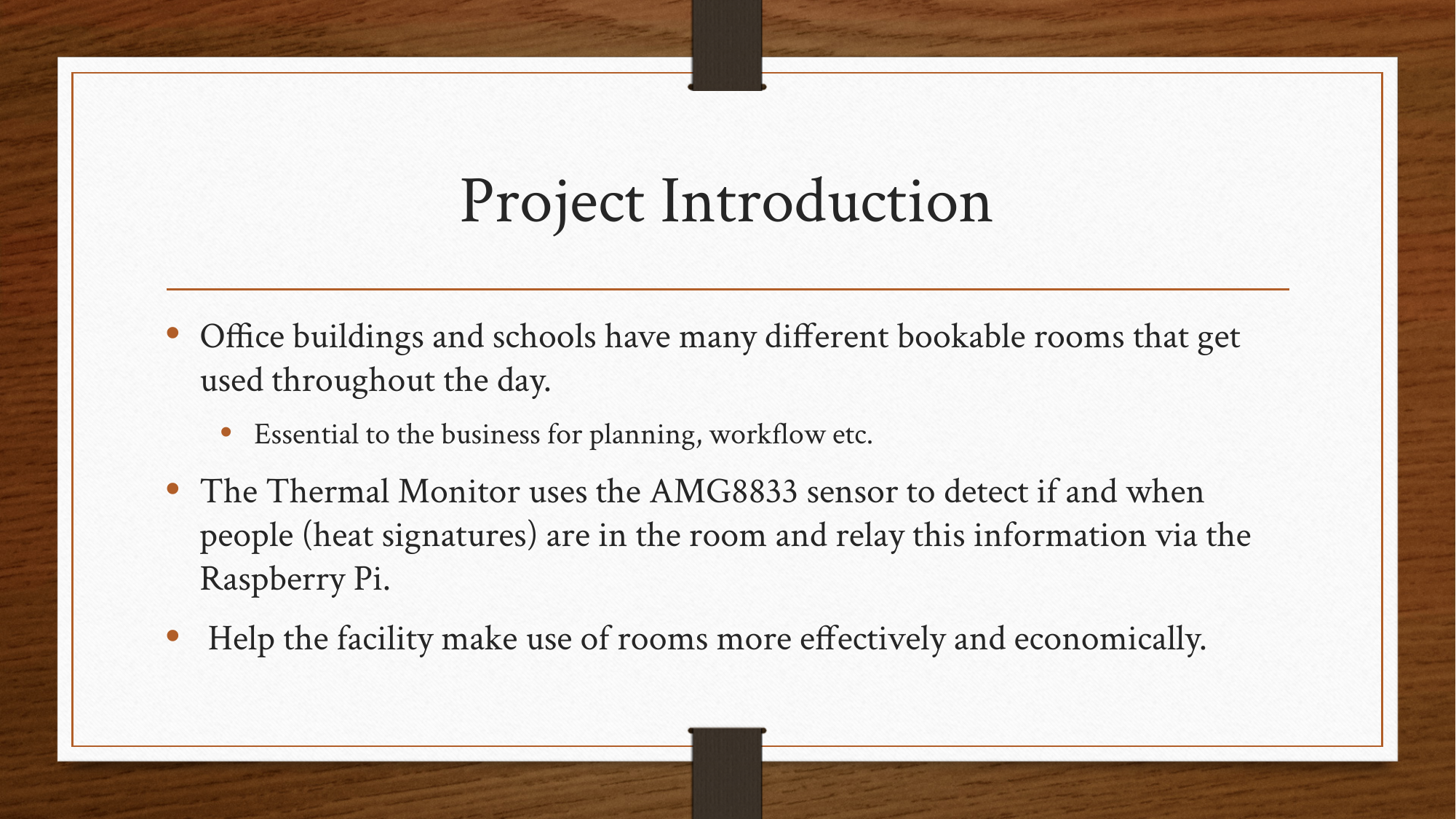

# Project Introduction
Office buildings and schools have many different bookable rooms that get used throughout the day.
Essential to the business for planning, workflow etc.
The Thermal Monitor uses the AMG8833 sensor to detect if and when people (heat signatures) are in the room and relay this information via the Raspberry Pi.
 Help the facility make use of rooms more effectively and economically.